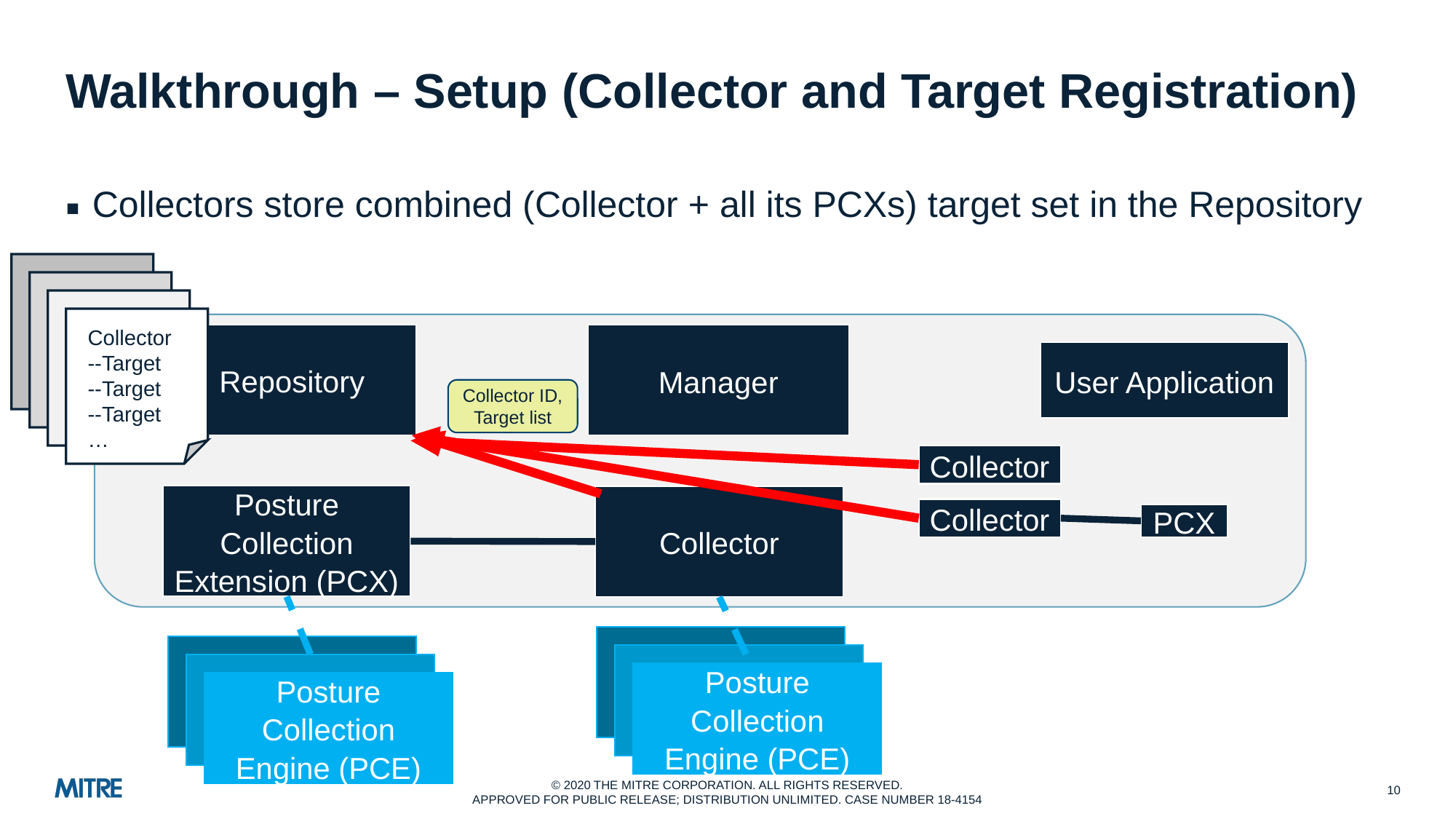

# Walkthrough – Setup (Collector and Target Registration)
Collectors store combined (Collector + all its PCXs) target set in the Repository

Repository
Manager
User Application
Posture Collection Extension (PCX)
Collector

Collector
--Target
--Target
--Target
…
Collector ID, Target list
Collector
Collector
PCX

Posture Collection Engine (PCE)

Posture Collection Engine (PCE)
10